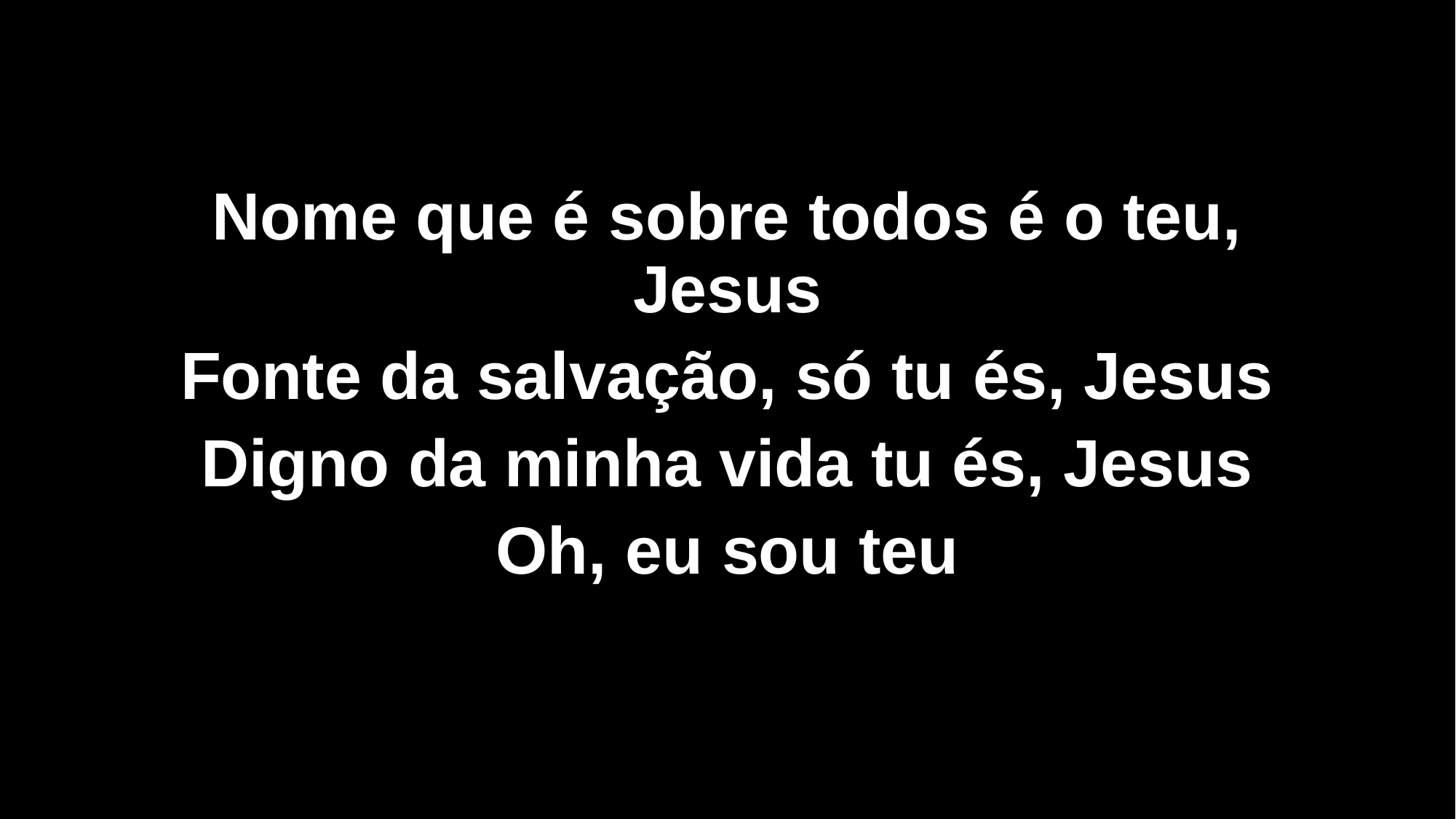

Nome que é sobre todos é o teu, Jesus
Fonte da salvação, só tu és, Jesus
Digno da minha vida tu és, Jesus
Oh, eu sou teu